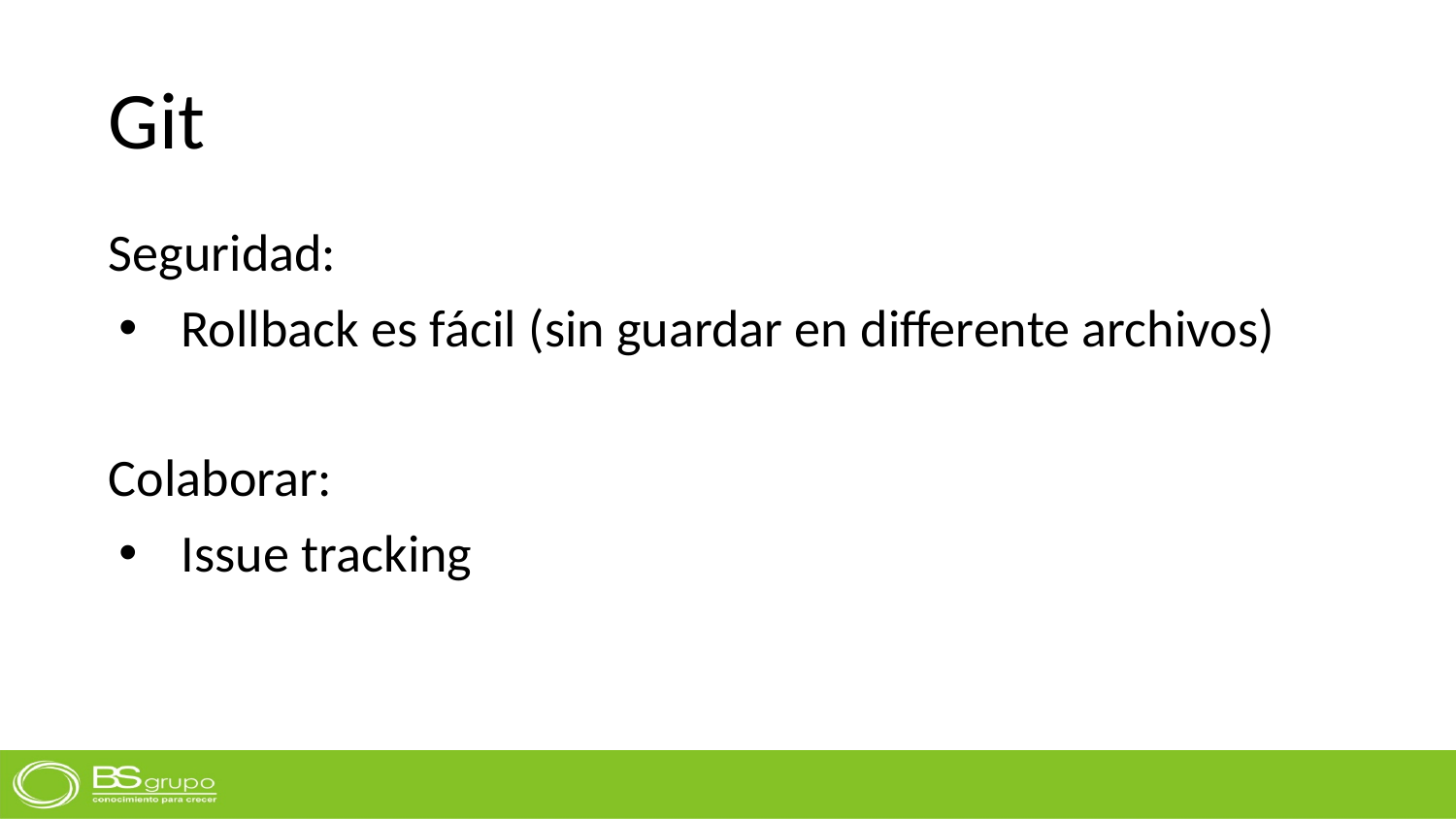

# Git
Seguridad:
Rollback es fácil (sin guardar en differente archivos)

Colaborar:
Issue tracking